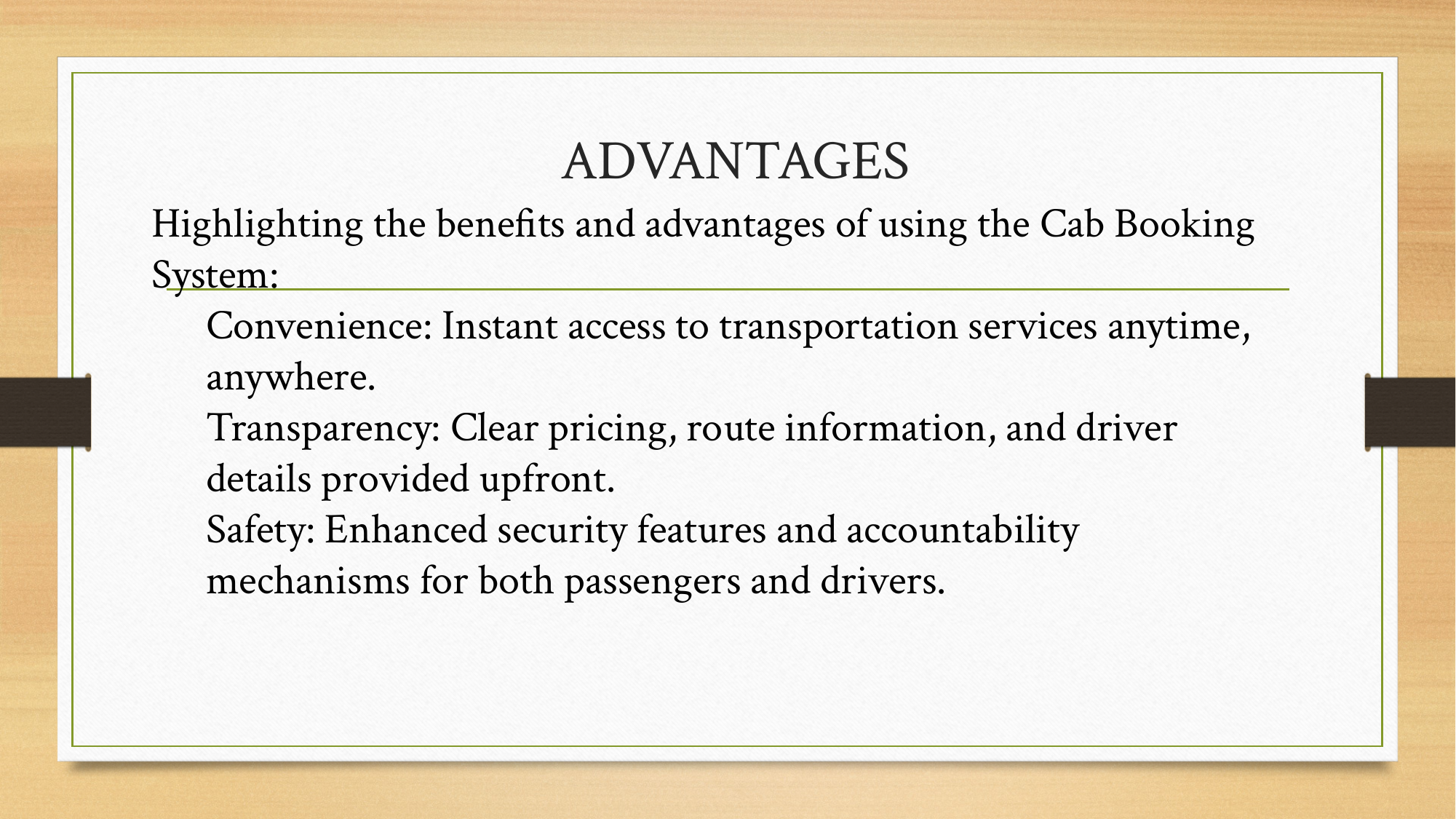

# ADVANTAGES
Highlighting the benefits and advantages of using the Cab Booking System:
Convenience: Instant access to transportation services anytime, anywhere.
Transparency: Clear pricing, route information, and driver details provided upfront.
Safety: Enhanced security features and accountability mechanisms for both passengers and drivers.